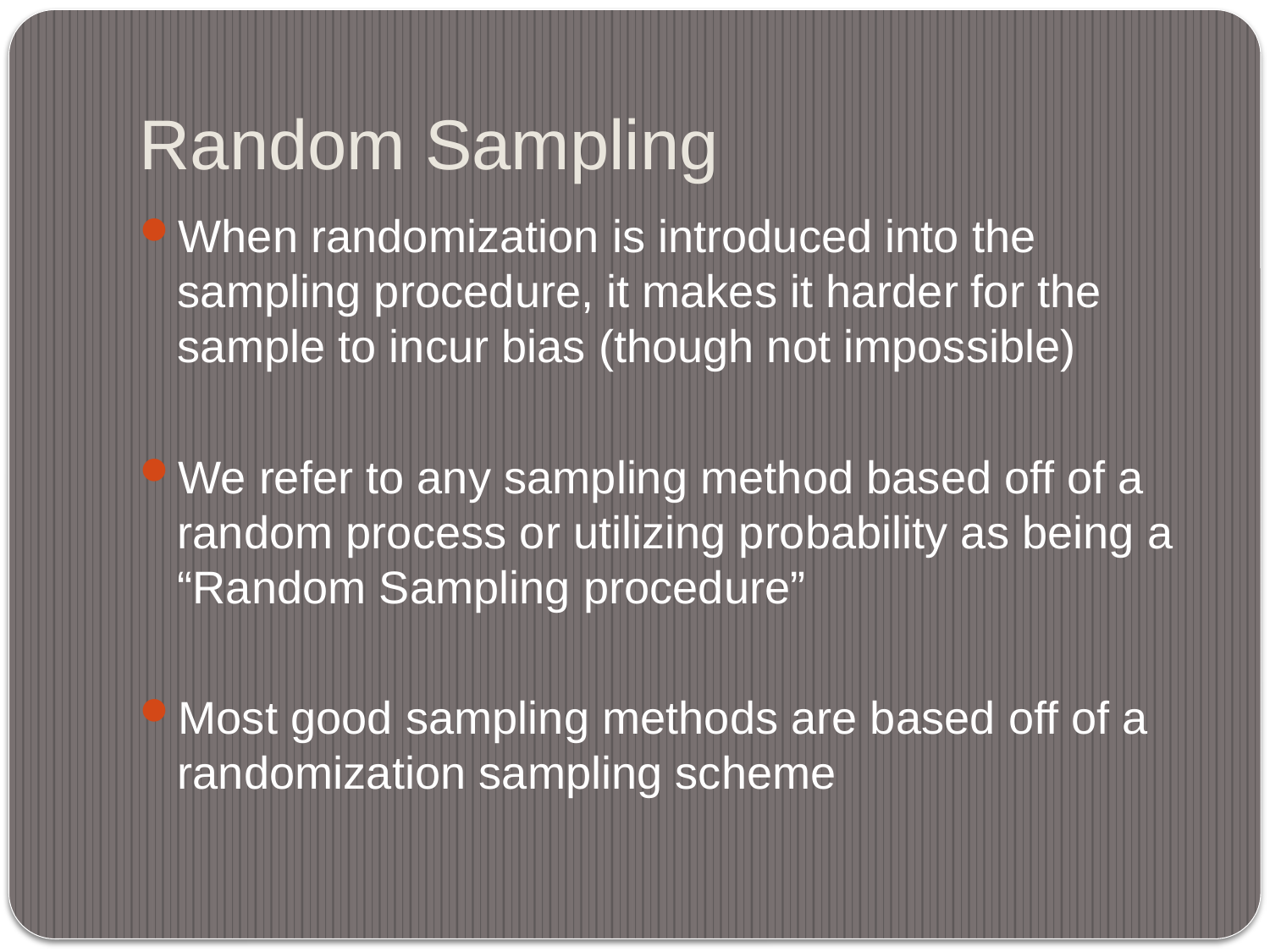

# Random Sampling
When randomization is introduced into the sampling procedure, it makes it harder for the sample to incur bias (though not impossible)

We refer to any sampling method based off of a random process or utilizing probability as being a “Random Sampling procedure”

Most good sampling methods are based off of a randomization sampling scheme